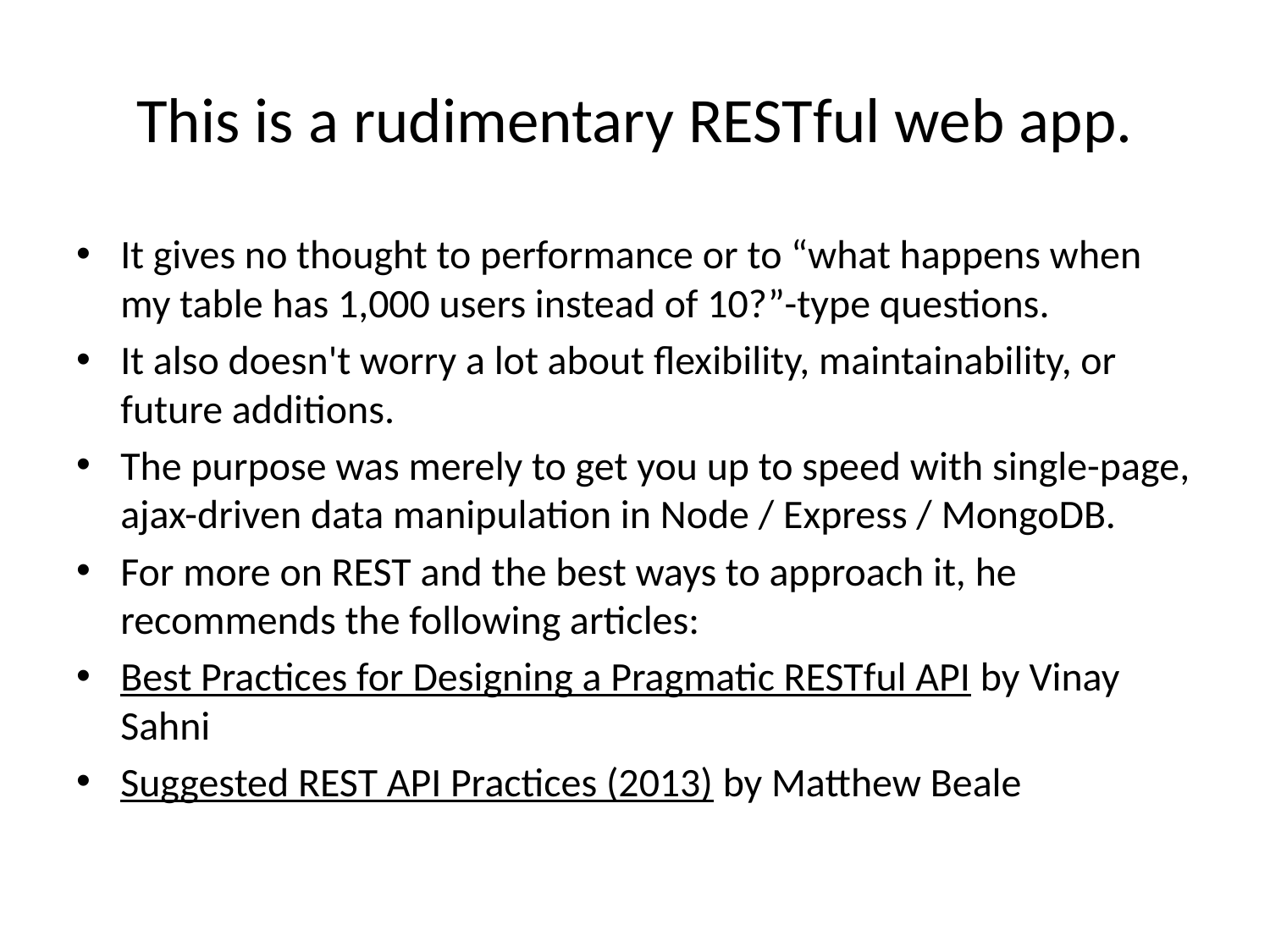

# This is a rudimentary RESTful web app.
It gives no thought to performance or to “what happens when my table has 1,000 users instead of 10?”-type questions.
It also doesn't worry a lot about flexibility, maintainability, or future additions.
The purpose was merely to get you up to speed with single-page, ajax-driven data manipulation in Node / Express / MongoDB.
For more on REST and the best ways to approach it, he recommends the following articles:
Best Practices for Designing a Pragmatic RESTful API by Vinay Sahni
Suggested REST API Practices (2013) by Matthew Beale